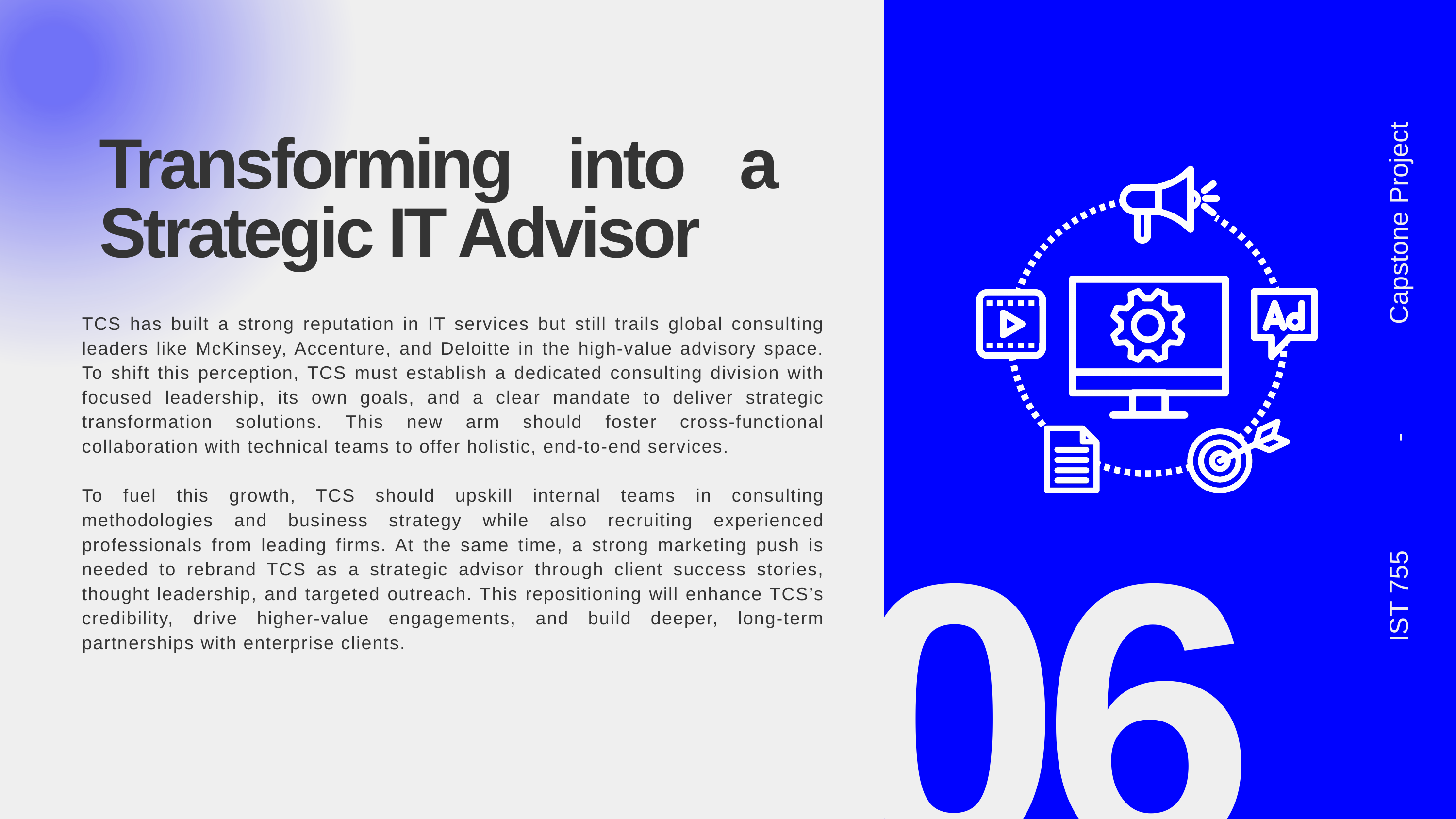

Transforming into a Strategic IT Advisor

Capstone Project
TCS has built a strong reputation in IT services but still trails global consulting leaders like McKinsey, Accenture, and Deloitte in the high-value advisory space. To shift this perception, TCS must establish a dedicated consulting division with focused leadership, its own goals, and a clear mandate to deliver strategic transformation solutions. This new arm should foster cross-functional collaboration with technical teams to offer holistic, end-to-end services.

To fuel this growth, TCS should upskill internal teams in consulting methodologies and business strategy while also recruiting experienced professionals from leading firms. At the same time, a strong marketing push is needed to rebrand TCS as a strategic advisor through client success stories, thought leadership, and targeted outreach. This repositioning will enhance TCS’s credibility, drive higher-value engagements, and build deeper, long-term partnerships with enterprise clients.

-
IST 755
06